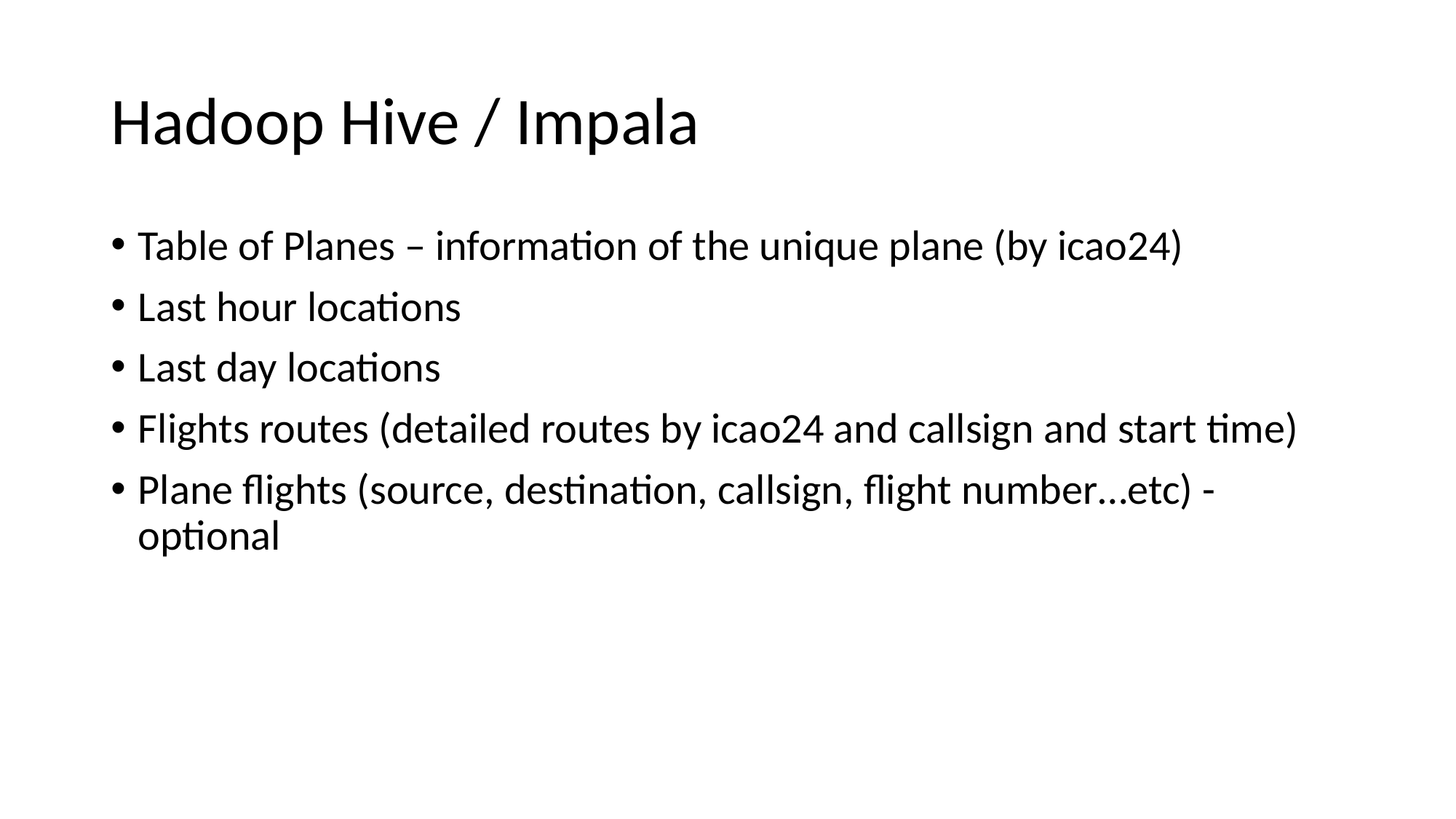

# Hadoop Hive / Impala
Table of Planes – information of the unique plane (by icao24)
Last hour locations
Last day locations
Flights routes (detailed routes by icao24 and callsign and start time)
Plane flights (source, destination, callsign, flight number…etc) - optional